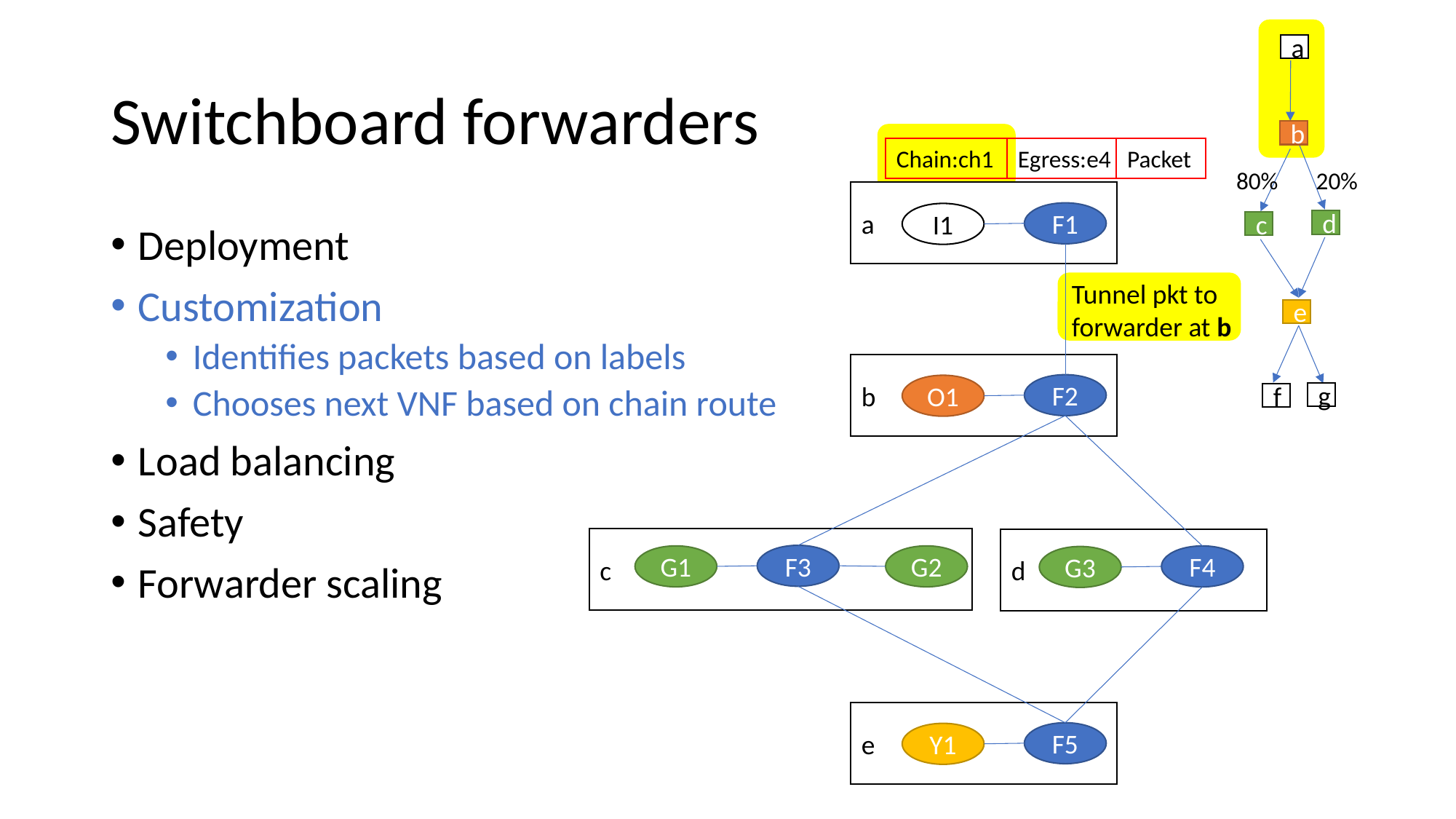

a
# Switchboard forwarders

b
Egress:e4
Packet
Chain:ch1
 80%       20%
a
F1
I1
d
c

Deployment
Customization
Identifies packets based on labels
Chooses next VNF based on chain route
Load balancing
Safety
Forwarder scaling

Tunnel pkt to
forwarder at b
e
b
F2
O1
g
f
c
d
F3
G1
G2
F4
G3
e
F5
Y1